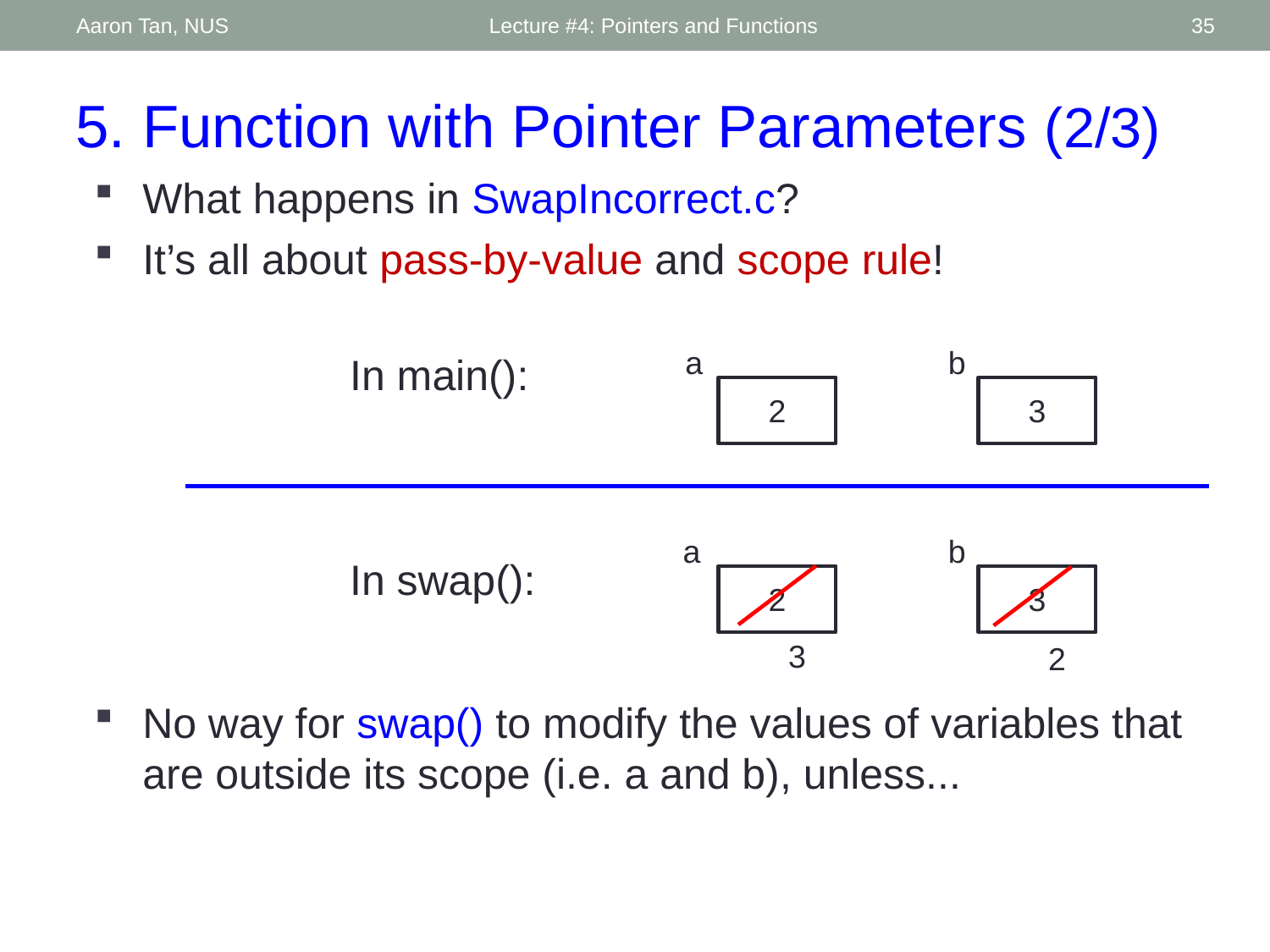

Aaron Tan, NUS
Lecture #4: Pointers and Functions
35
5. Function with Pointer Parameters (2/3)
What happens in SwapIncorrect.c?
It’s all about pass-by-value and scope rule!
a

2
b

3
In main():
a

2
b

3
In swap():
3
2
No way for swap() to modify the values of variables that are outside its scope (i.e. a and b), unless...